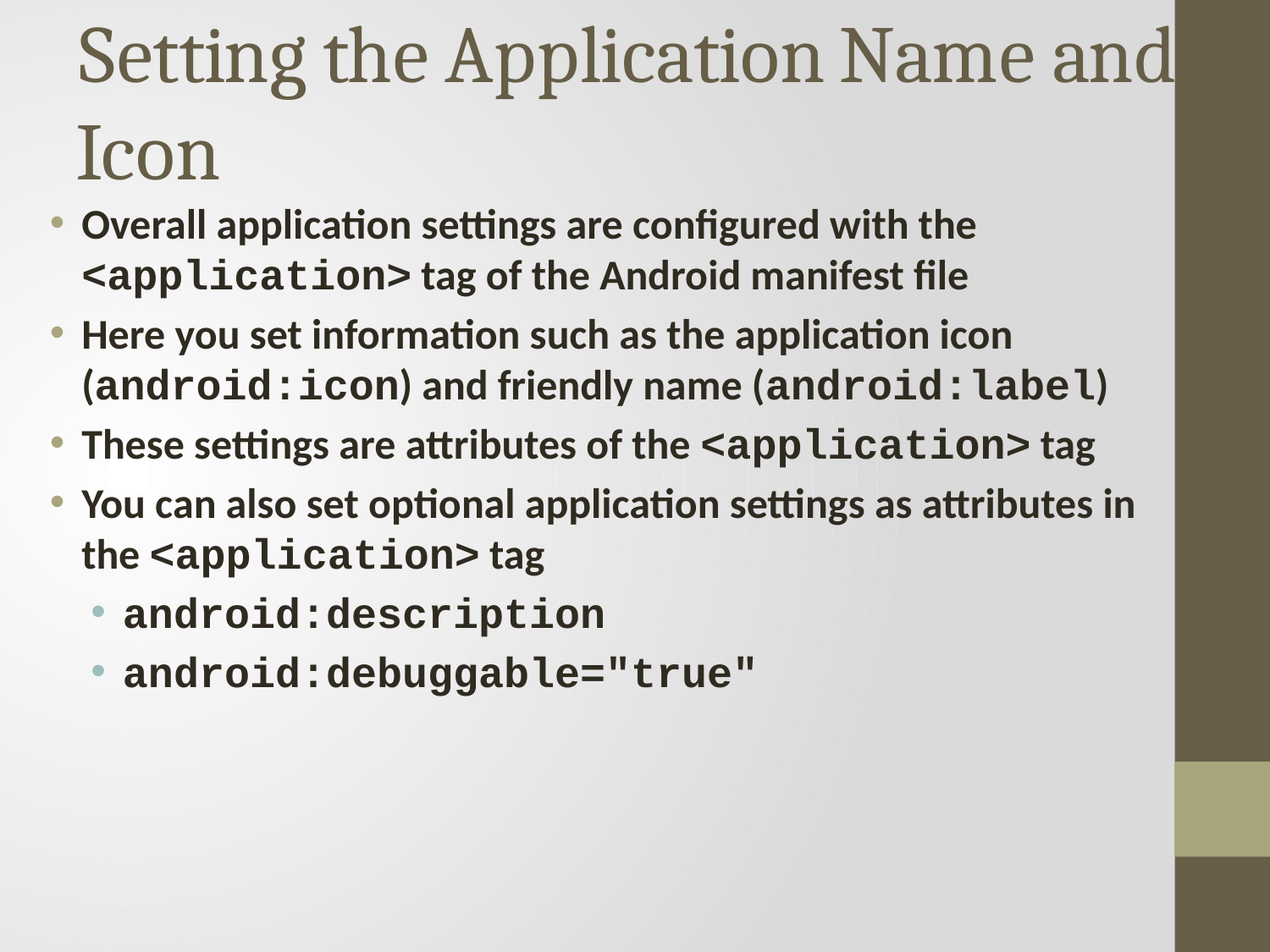

# Setting the Application Name and Icon
Overall application settings are configured with the                <application> tag of the Android manifest file
Here you set information such as the application icon              (android:icon) and friendly name (android:label)
These settings are attributes of the <application> tag
You can also set optional application settings as attributes in the <application> tag
android:description
android:debuggable="true"